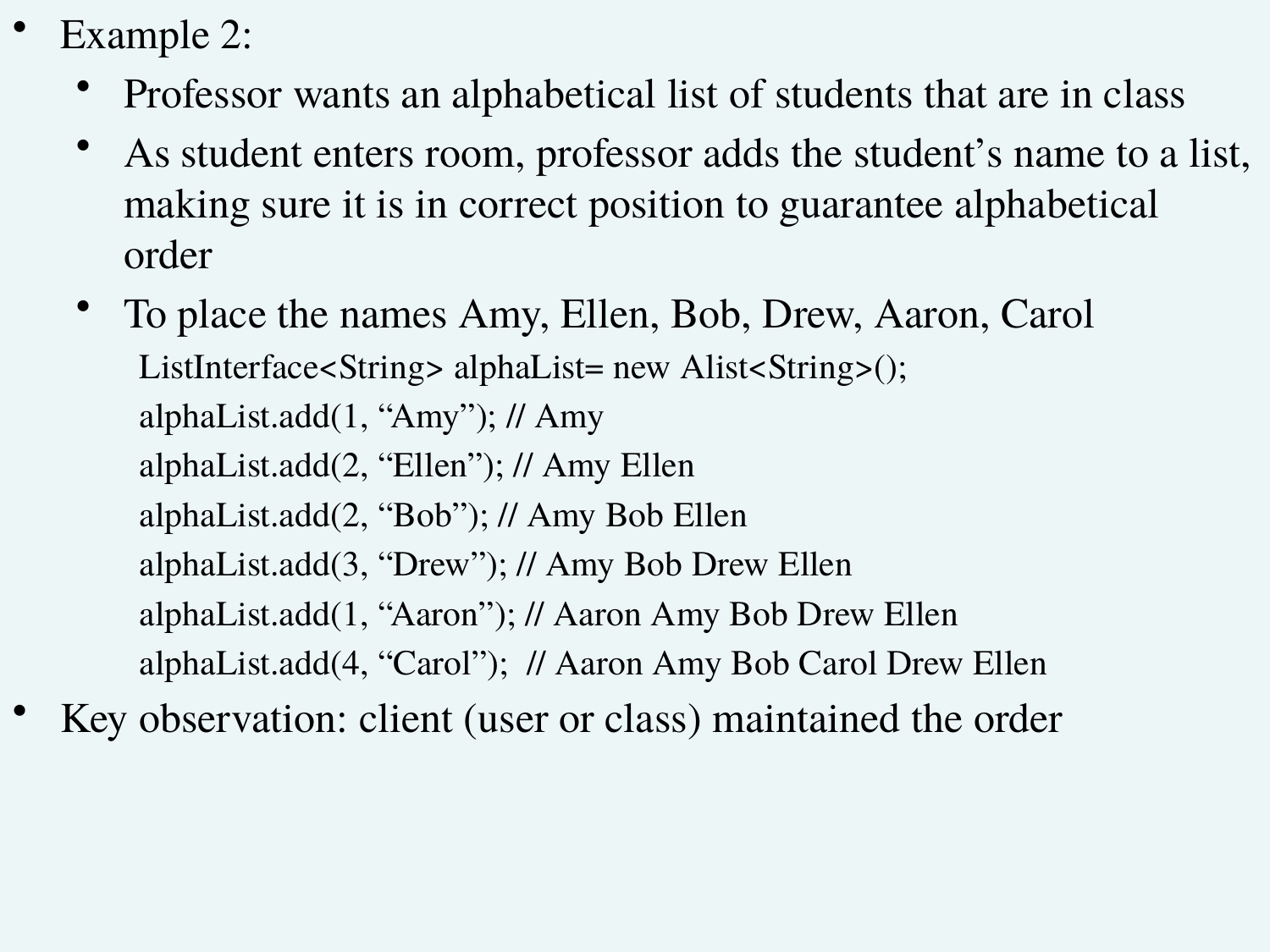

Example 2:
Professor wants an alphabetical list of students that are in class
As student enters room, professor adds the student’s name to a list, making sure it is in correct position to guarantee alphabetical order
To place the names Amy, Ellen, Bob, Drew, Aaron, Carol
ListInterface<String> alphaList= new Alist<String>();
alphaList.add(1, “Amy”); // Amy
alphaList.add(2, “Ellen”); // Amy Ellen
alphaList.add(2, “Bob”); // Amy Bob Ellen
alphaList.add(3, “Drew”); // Amy Bob Drew Ellen
alphaList.add(1, “Aaron”); // Aaron Amy Bob Drew Ellen
alphaList.add(4, “Carol”);  // Aaron Amy Bob Carol Drew Ellen
Key observation: client (user or class) maintained the order